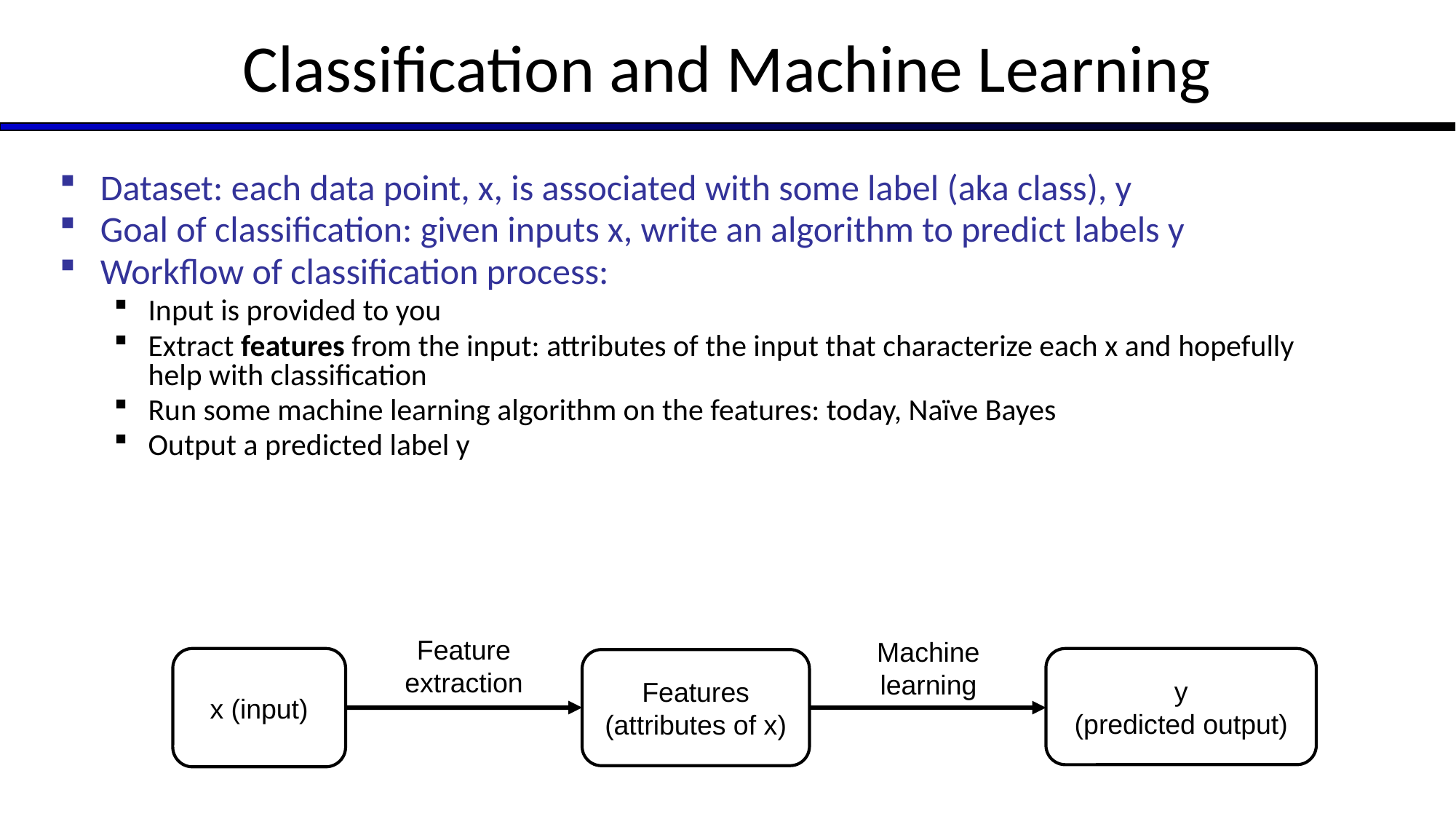

# Classification and Machine Learning
Dataset: each data point, x, is associated with some label (aka class), y
Goal of classification: given inputs x, write an algorithm to predict labels y
Workflow of classification process:
Input is provided to you
Extract features from the input: attributes of the input that characterize each x and hopefully help with classification
Run some machine learning algorithm on the features: today, Naïve Bayes
Output a predicted label y
Feature extraction
Machine learning
x (input)
y
(predicted output)
Features (attributes of x)